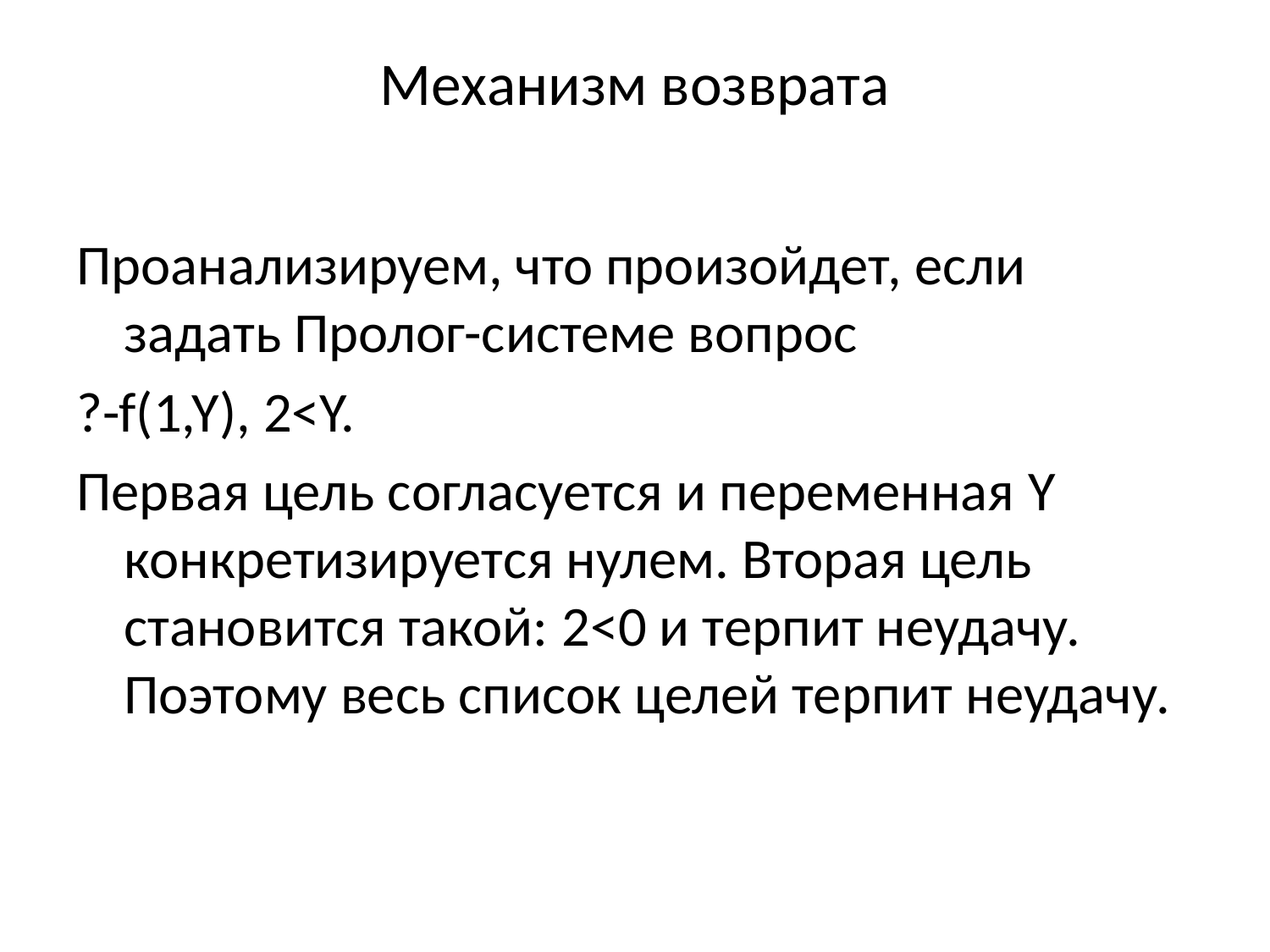

# Механизм возврата
Проанализируем, что произойдет, если задать Пролог-системе вопрос
?-f(1,Y), 2<Y.
Первая цель согласуется и переменная Y конкретизируется нулем. Вторая цель становится такой: 2<0 и терпит неудачу. Поэтому весь список целей терпит неудачу.